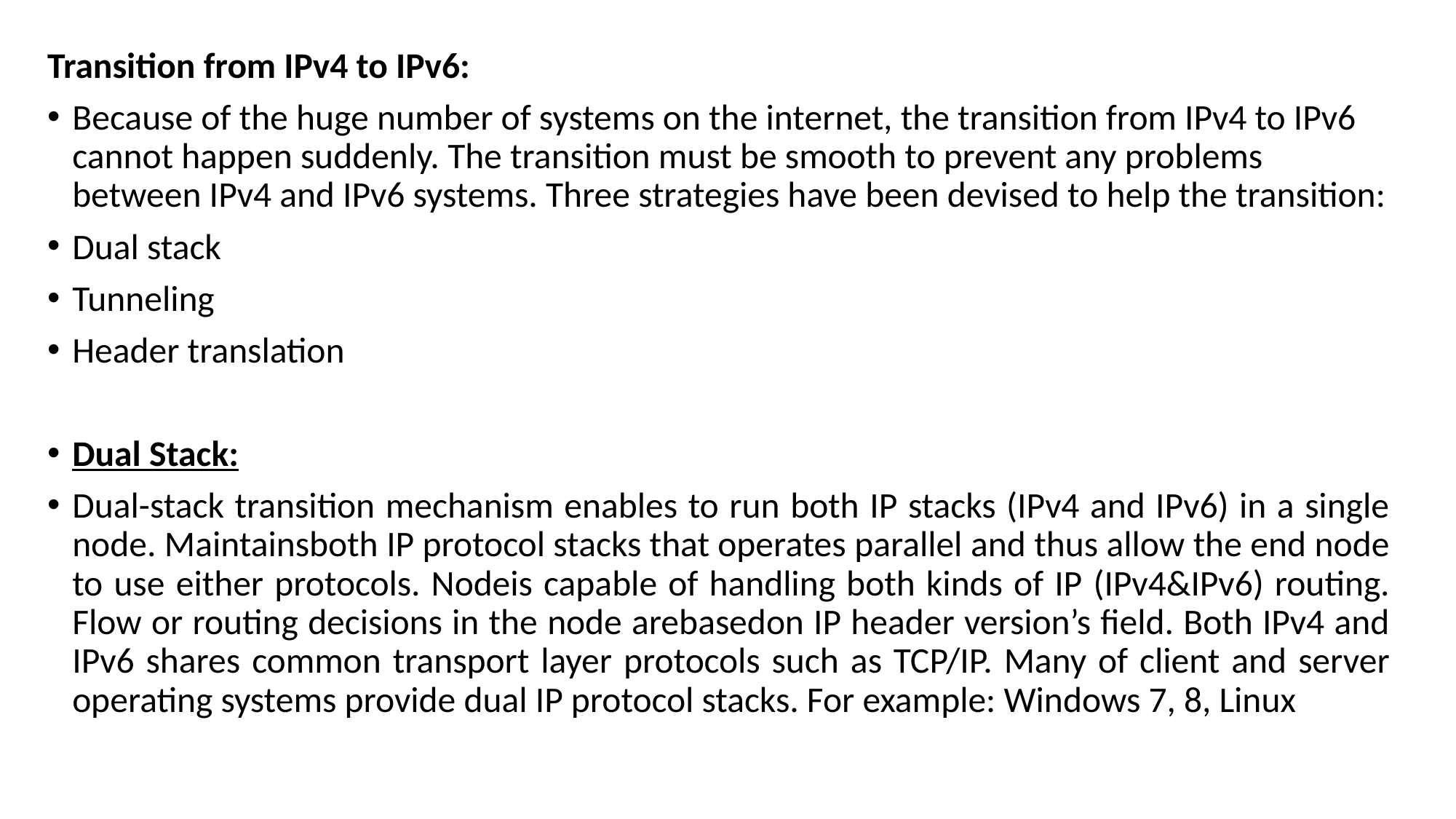

Transition from IPv4 to IPv6:
Because of the huge number of systems on the internet, the transition from IPv4 to IPv6 cannot happen suddenly. The transition must be smooth to prevent any problems between IPv4 and IPv6 systems. Three strategies have been devised to help the transition:
Dual stack
Tunneling
Header translation

Dual Stack:
Dual-stack transition mechanism enables to run both IP stacks (IPv4 and IPv6) in a single node. Maintainsboth IP protocol stacks that operates parallel and thus allow the end node to use either protocols. Nodeis capable of handling both kinds of IP (IPv4&IPv6) routing. Flow or routing decisions in the node arebasedon IP header version’s field. Both IPv4 and IPv6 shares common transport layer protocols such as TCP/IP. Many of client and server operating systems provide dual IP protocol stacks. For example: Windows 7, 8, Linux